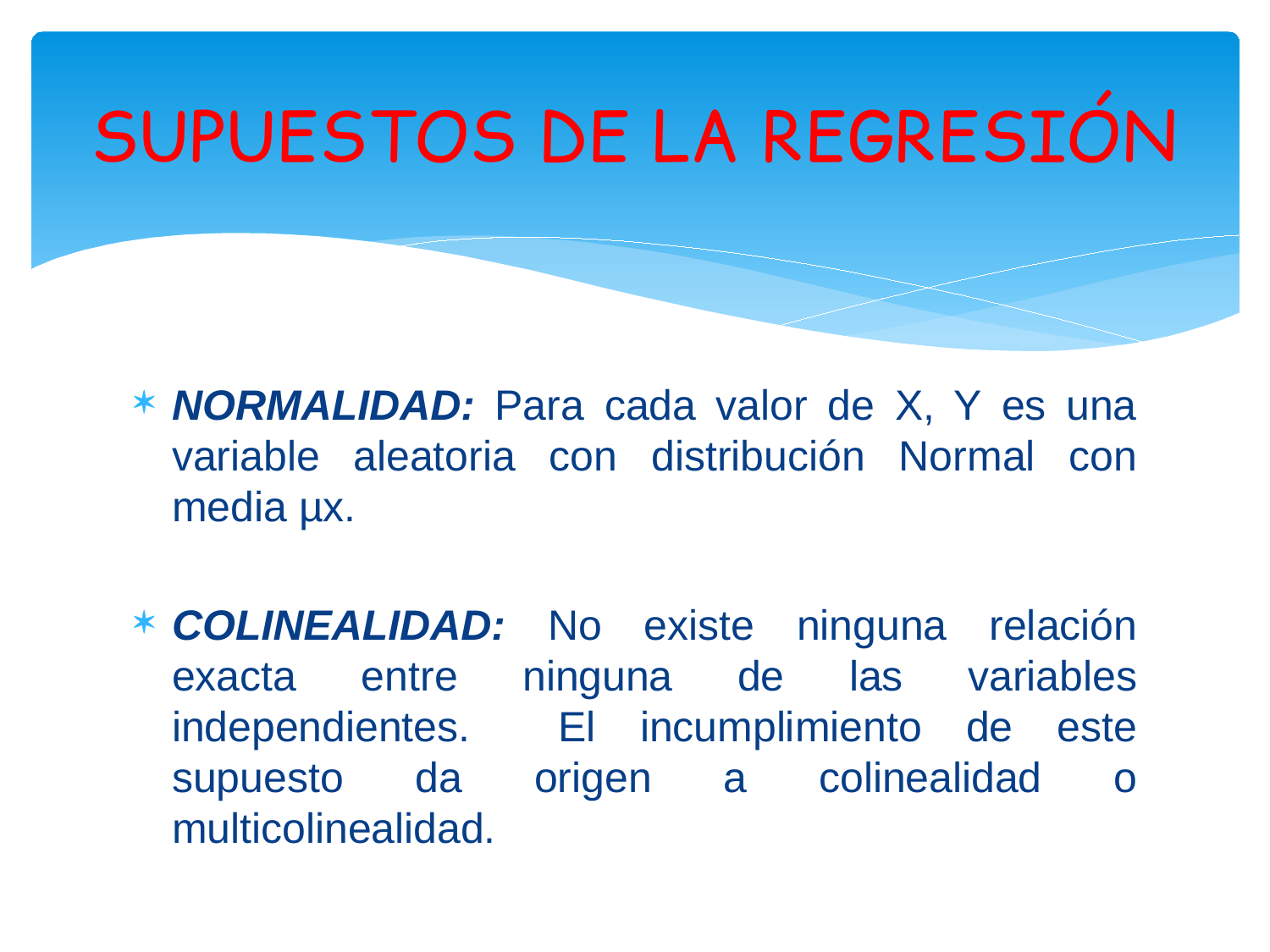

# SUPUESTOS DE LA REGRESIÓN
NORMALIDAD: Para cada valor de X, Y es una variable aleatoria con distribución Normal con media µx.

COLINEALIDAD: No existe ninguna relación exacta entre ninguna de las variables independientes.  El incumplimiento de este supuesto da origen a colinealidad o multicolinealidad.